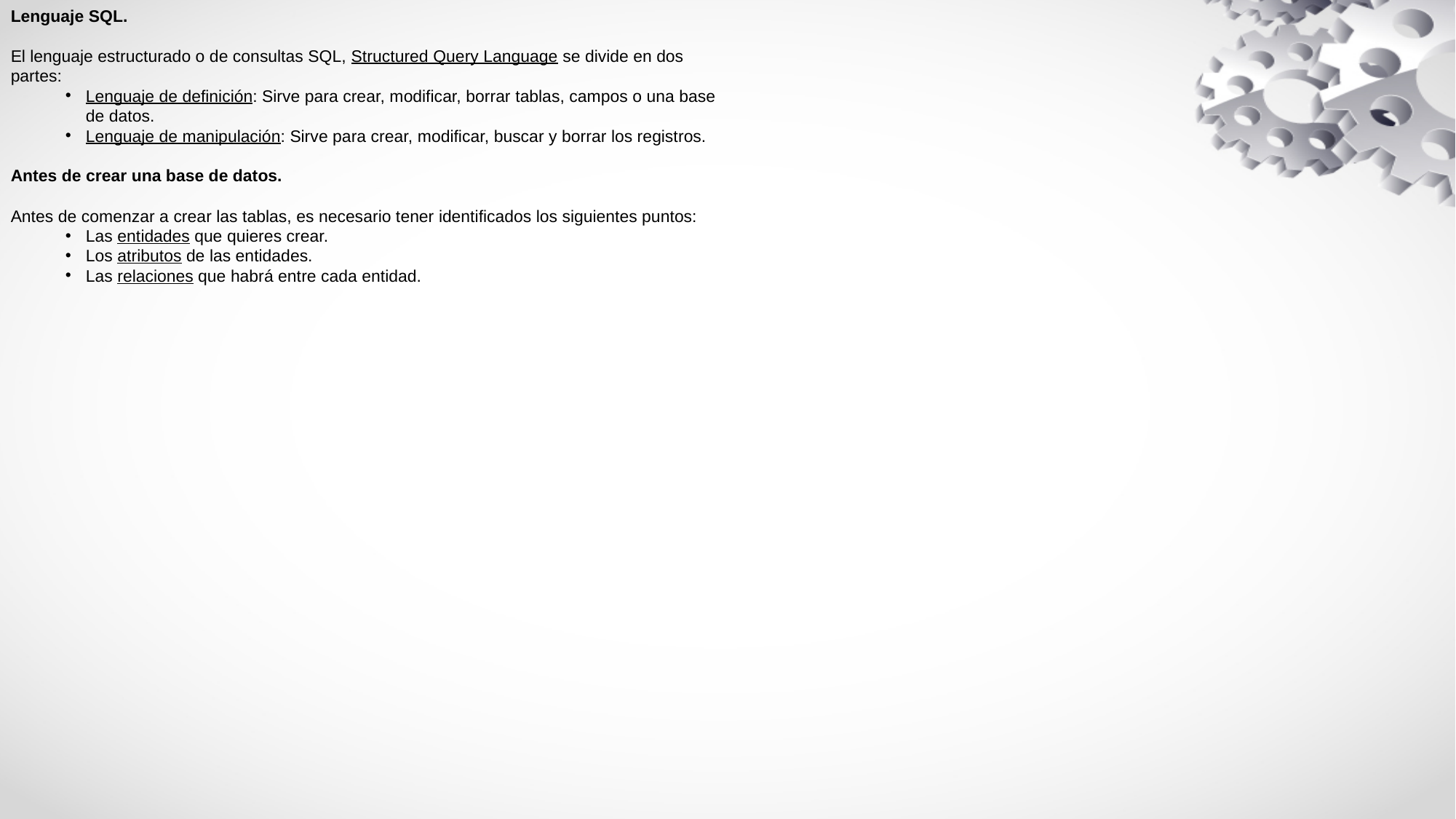

Lenguaje SQL.

El lenguaje estructurado o de consultas SQL, Structured Query Language se divide en dos partes:
Lenguaje de definición: Sirve para crear, modificar, borrar tablas, campos o una base de datos.
Lenguaje de manipulación: Sirve para crear, modificar, buscar y borrar los registros.

Antes de crear una base de datos.

Antes de comenzar a crear las tablas, es necesario tener identificados los siguientes puntos:
Las entidades que quieres crear.
Los atributos de las entidades.
Las relaciones que habrá entre cada entidad.